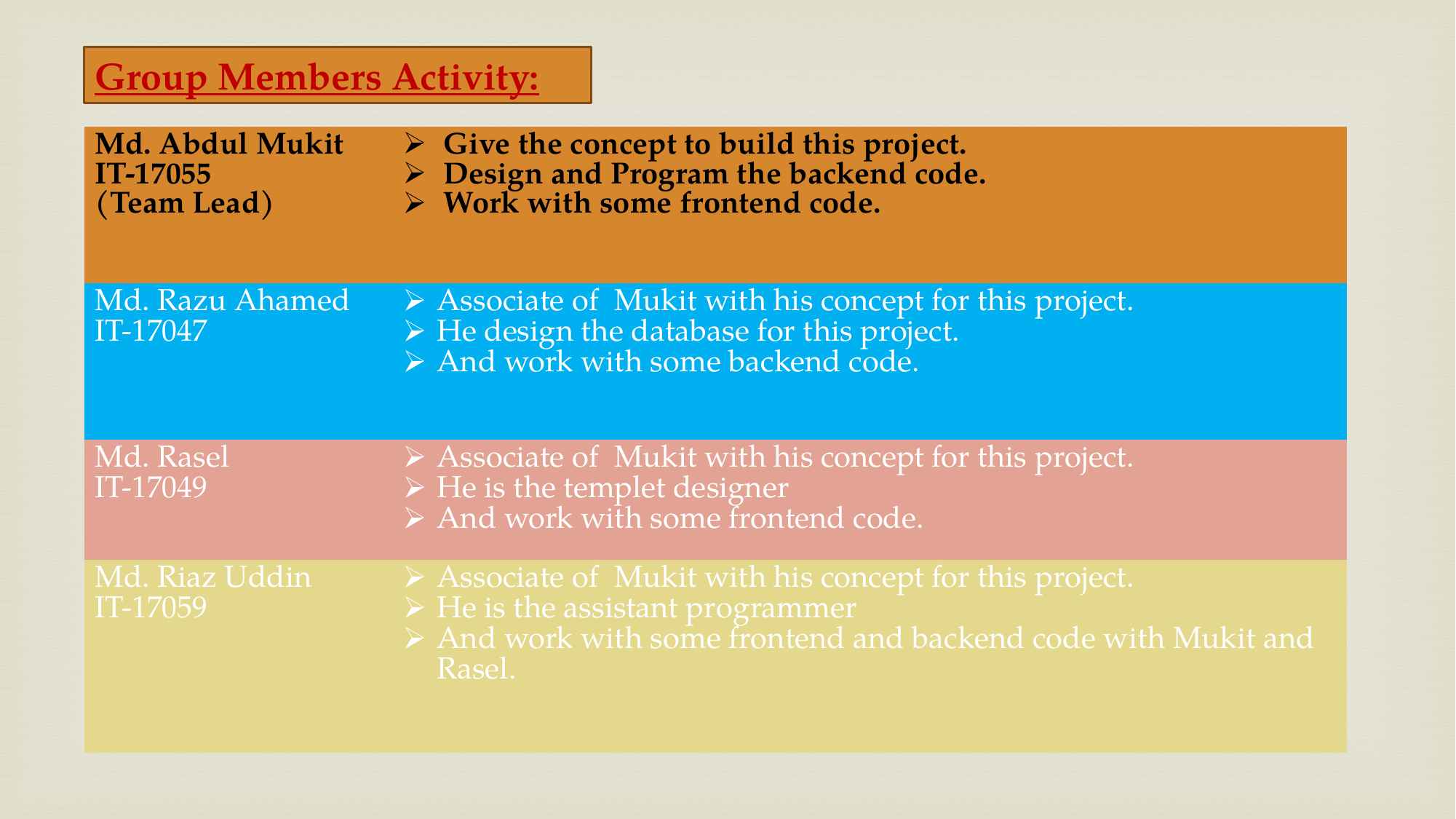

Group Members Activity:
| Md. Abdul Mukit IT-17055 (Team Lead) | Give the concept to build this project. Design and Program the backend code. Work with some frontend code. |
| --- | --- |
| Md. Razu Ahamed IT-17047 | Associate of Mukit with his concept for this project. He design the database for this project. And work with some backend code. |
| Md. Rasel IT-17049 | Associate of Mukit with his concept for this project. He is the templet designer And work with some frontend code. |
| Md. Riaz Uddin IT-17059 | Associate of Mukit with his concept for this project. He is the assistant programmer And work with some frontend and backend code with Mukit and Rasel. |